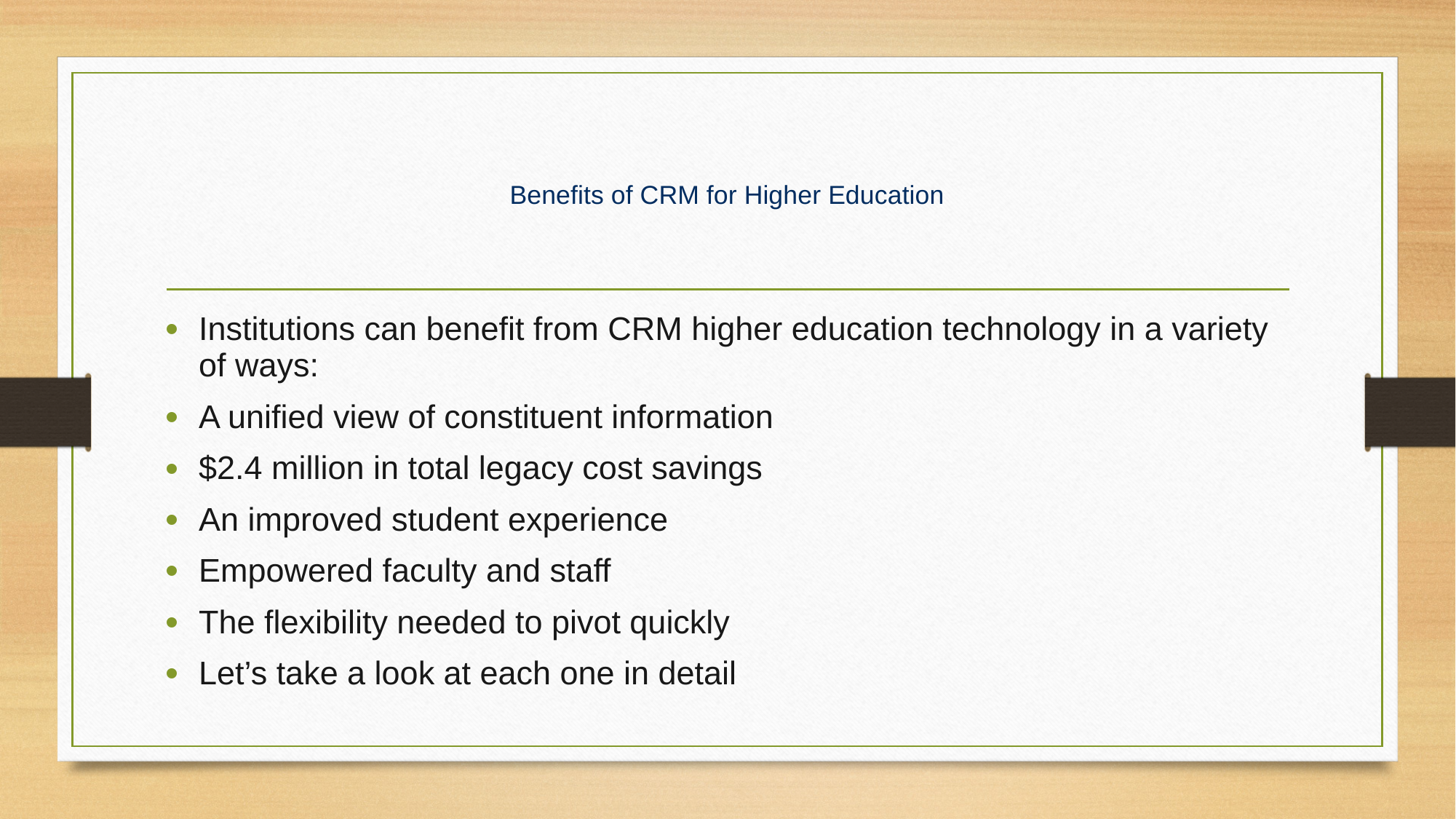

# Benefits of CRM for Higher Education
Institutions can benefit from CRM higher education technology in a variety of ways:
A unified view of constituent information
$2.4 million in total legacy cost savings
An improved student experience
Empowered faculty and staff
The flexibility needed to pivot quickly
Let’s take a look at each one in detail